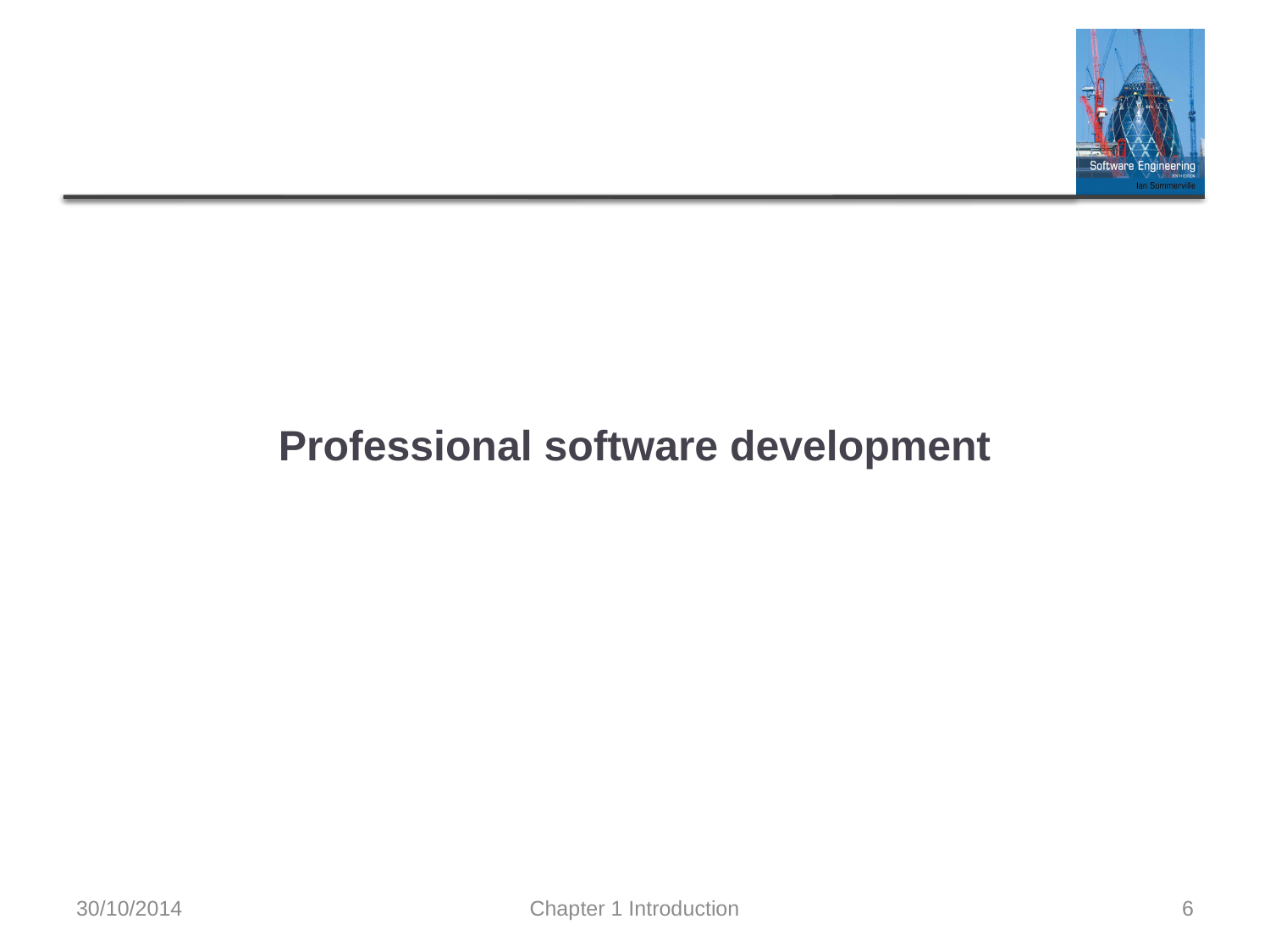

# Professional software development
30/10/2014
Chapter 1 Introduction
6